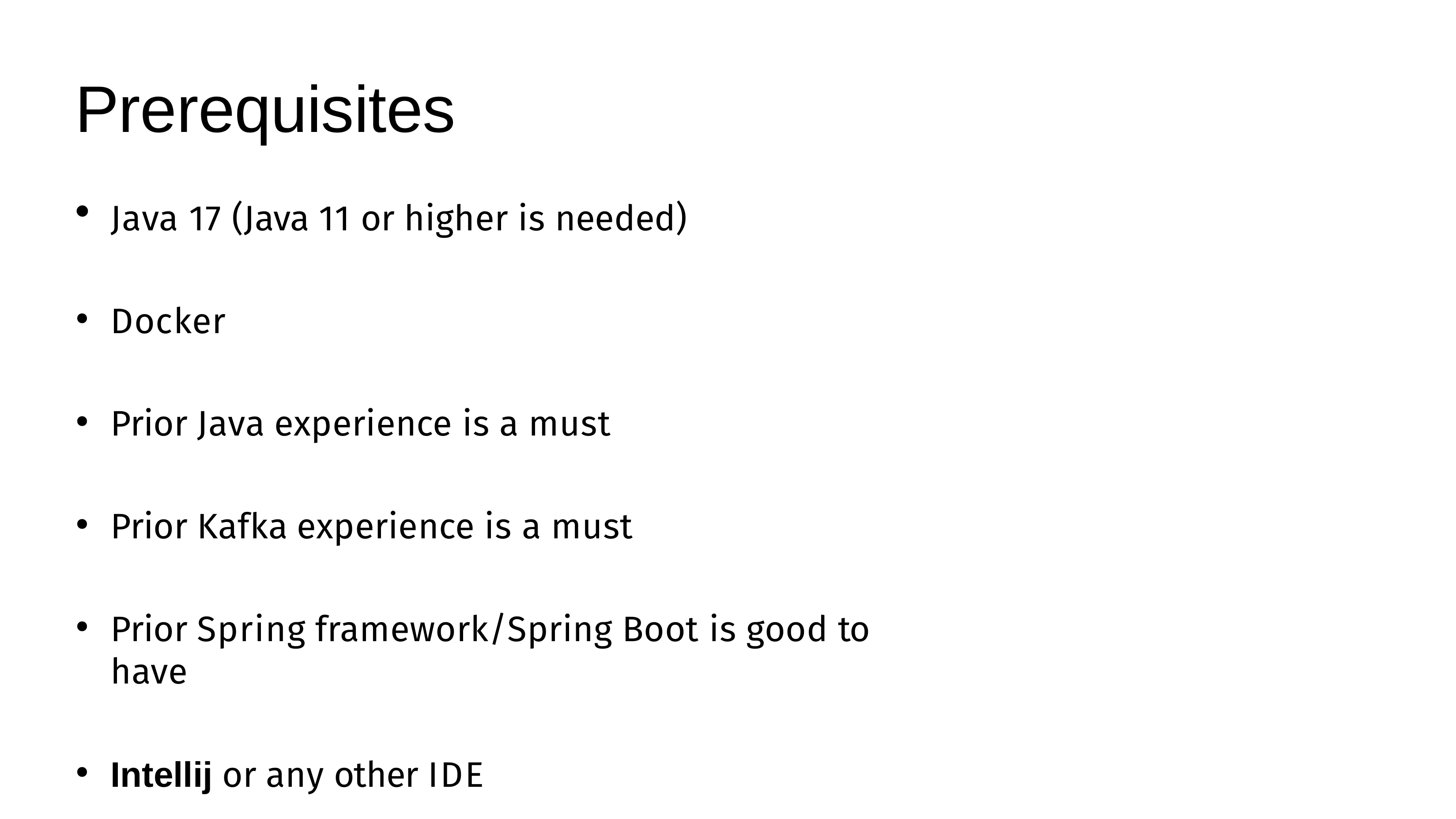

# Prerequisites
Java 17 (Java 11 or higher is needed)

Docker

Prior Java experience is a must

Prior Kafka experience is a must

Prior Spring framework/Spring Boot is good to have

Intellij or any other IDE